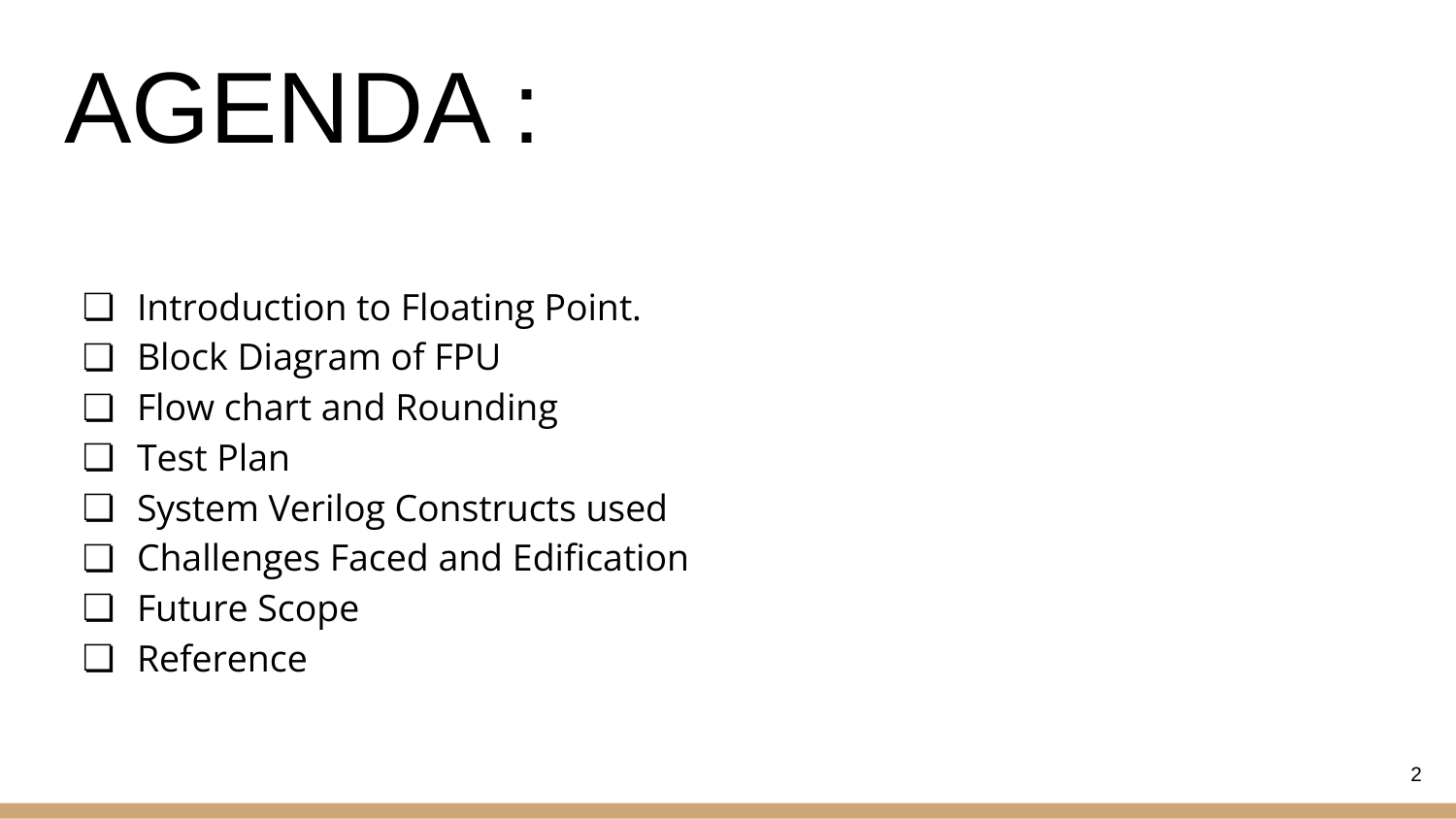

# AGENDA :

Introduction to Floating Point.
Block Diagram of FPU
Flow chart and Rounding
Test Plan
System Verilog Constructs used
Challenges Faced and Edification
Future Scope
Reference
2